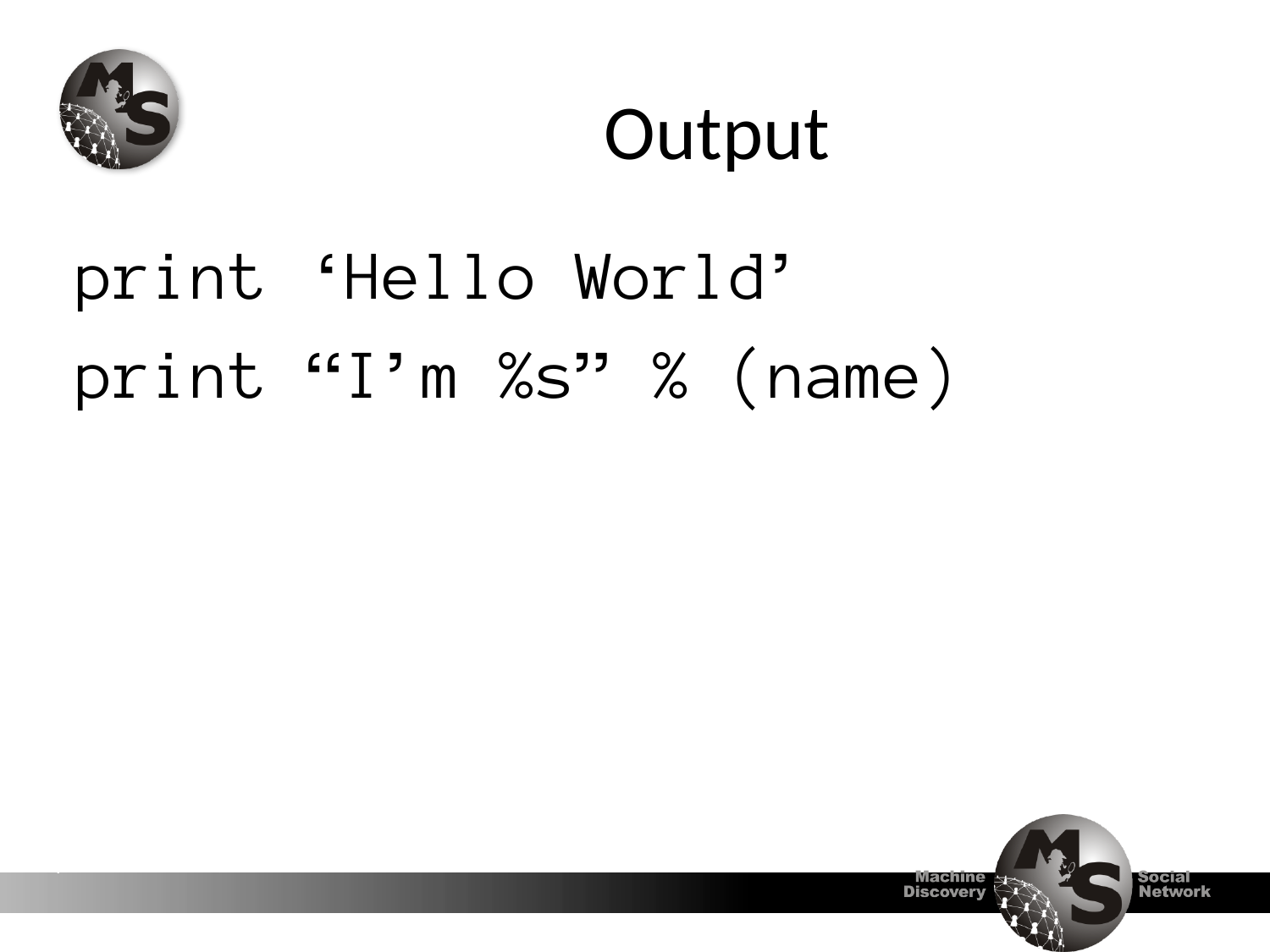

# Output
print ‘Hello World’
print “I’m %s” % (name)